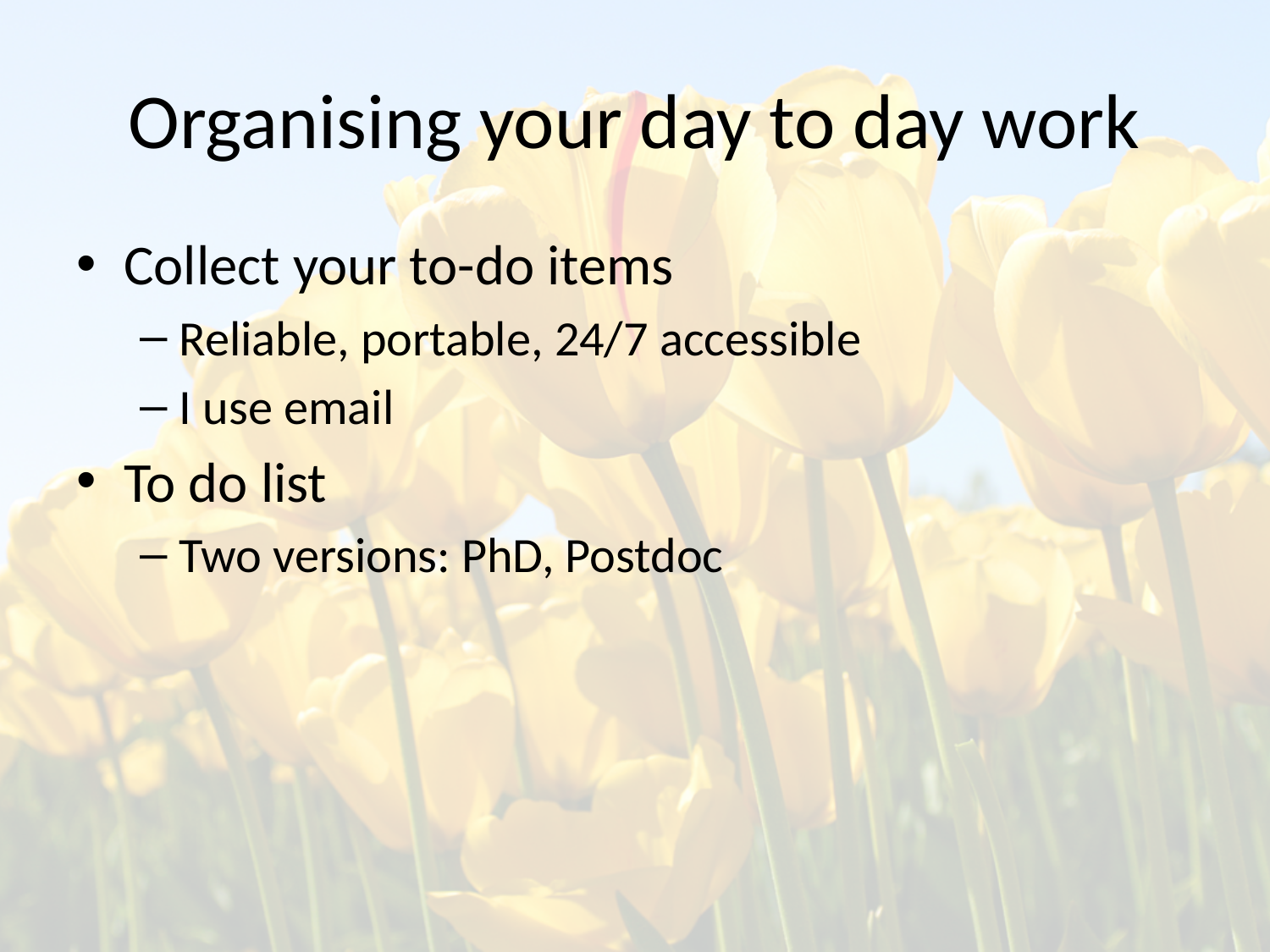

# Organising your day to day work
Collect your to-do items
Reliable, portable, 24/7 accessible
I use email
To do list
Two versions: PhD, Postdoc